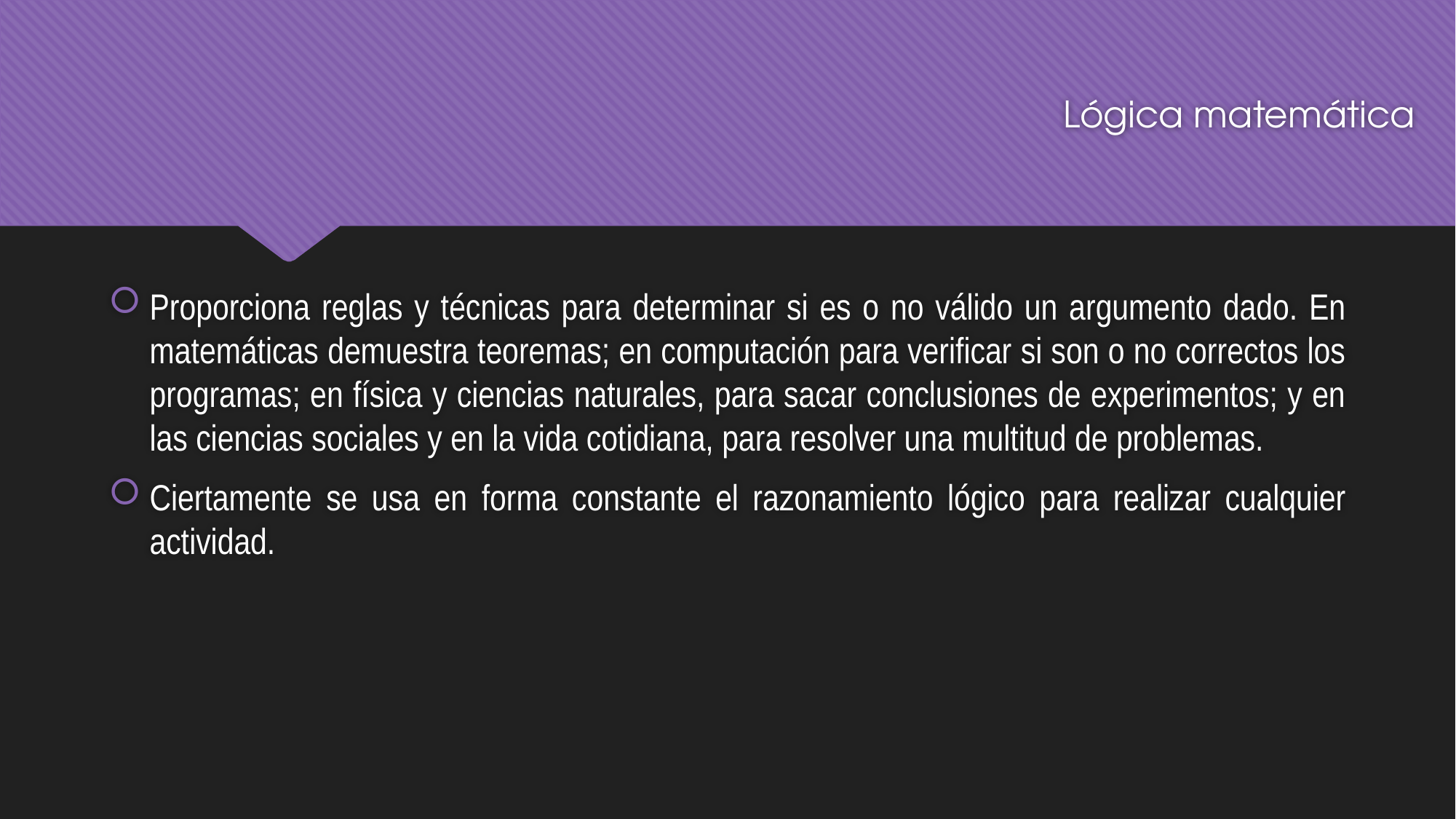

# Lógica matemática
Proporciona reglas y técnicas para determinar si es o no válido un argumento dado. En matemáticas demuestra teoremas; en computación para verificar si son o no correctos los programas; en física y ciencias naturales, para sacar conclusiones de experimentos; y en las ciencias sociales y en la vida cotidiana, para resolver una multitud de problemas.
Ciertamente se usa en forma constante el razonamiento lógico para realizar cualquier actividad.